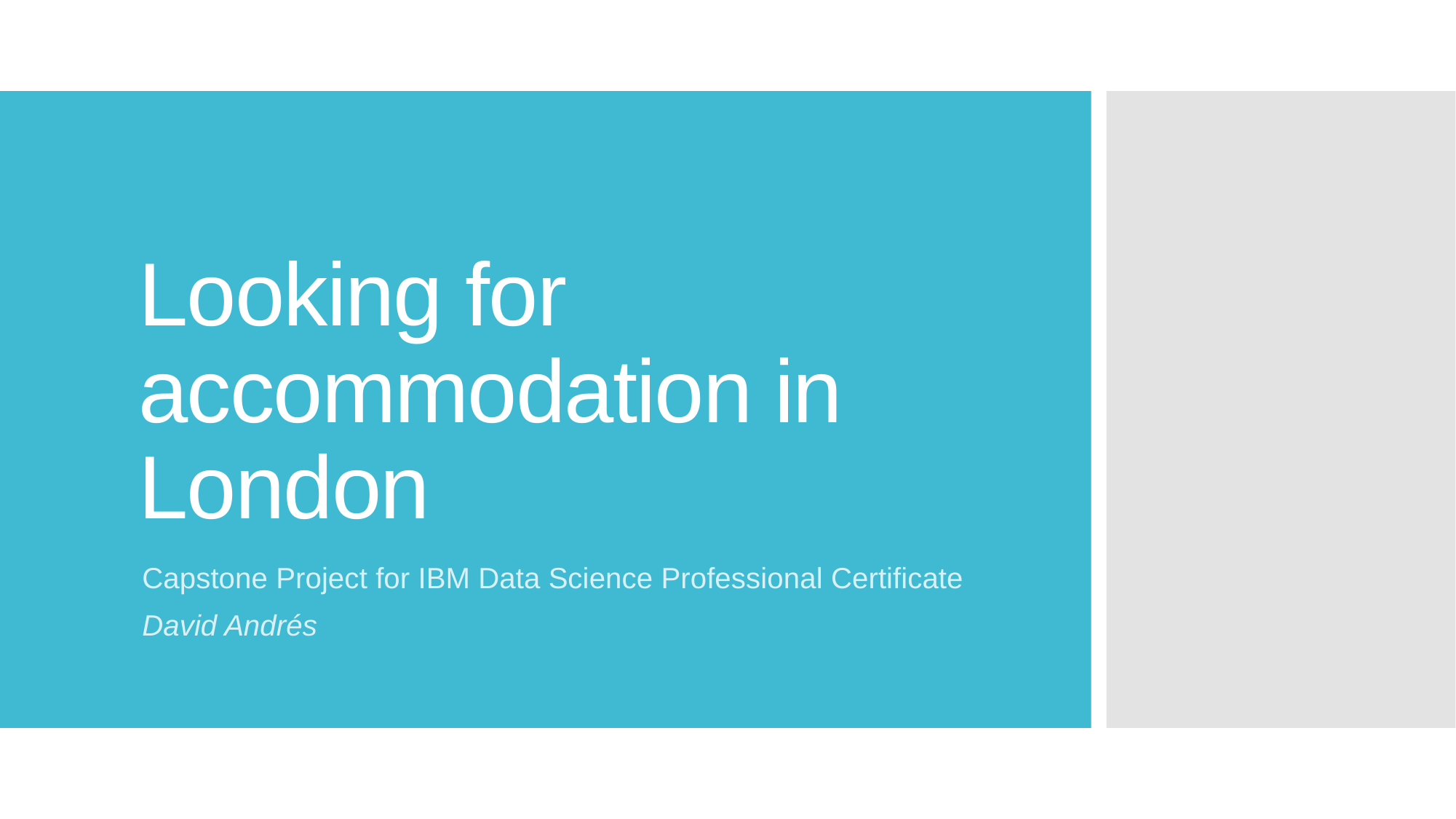

# Looking for accommodation in London
Capstone Project for IBM Data Science Professional Certificate
David Andrés